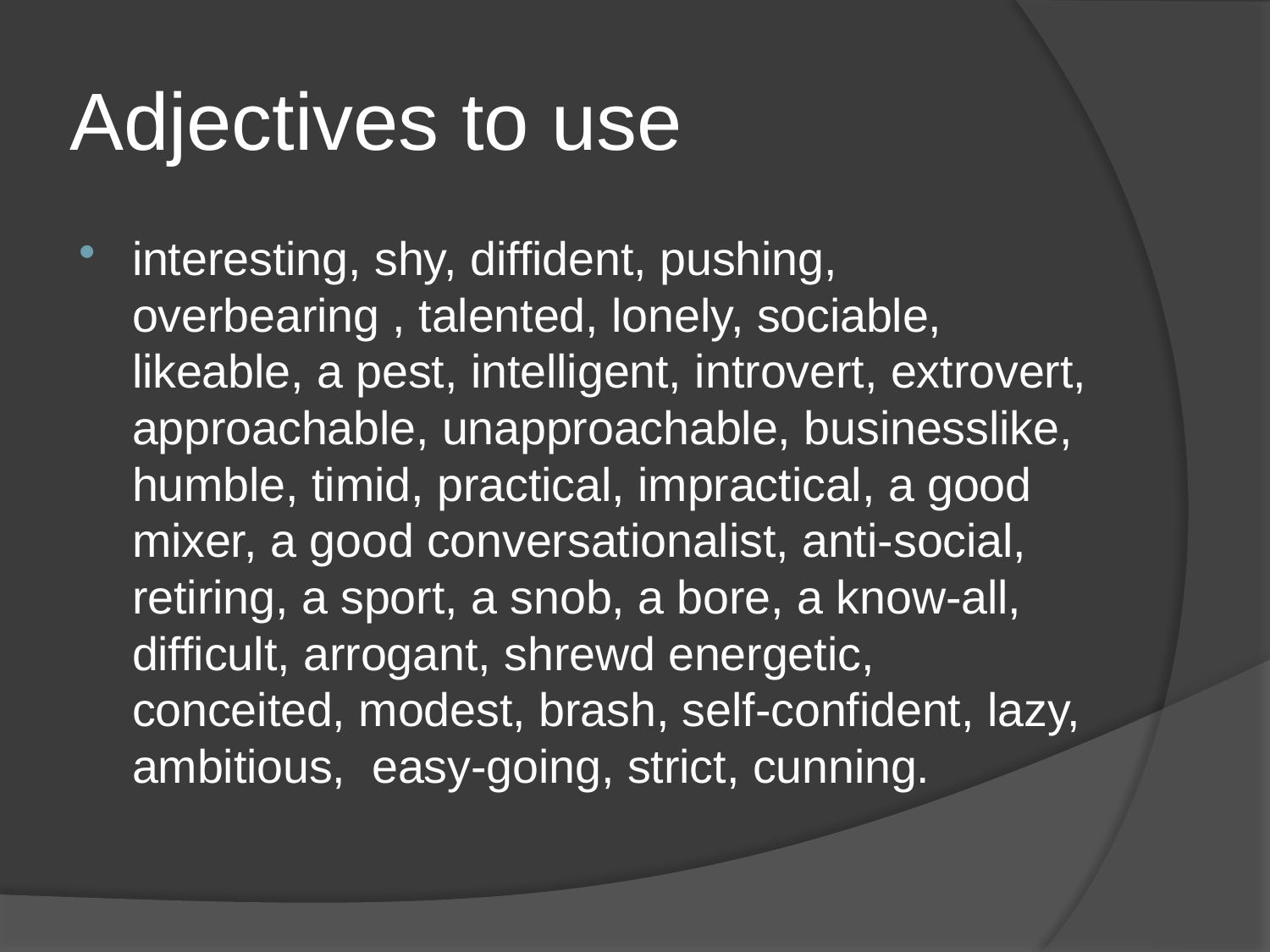

# Adjectives to use
interesting, shy, diffident, pushing, overbearing , talented, lonely, sociable, likeable, a pest, intelligent, introvert, extrovert, approachable, unapproachable, businesslike, humble, timid, practical, impractical, a good mixer, a good conversationalist, anti-social, retiring, a sport, a snob, a bore, a know-all,  difficult, arrogant, shrewd energetic, conceited, modest, brash, self-confident, lazy, ambitious,  easy-going, strict, cunning.